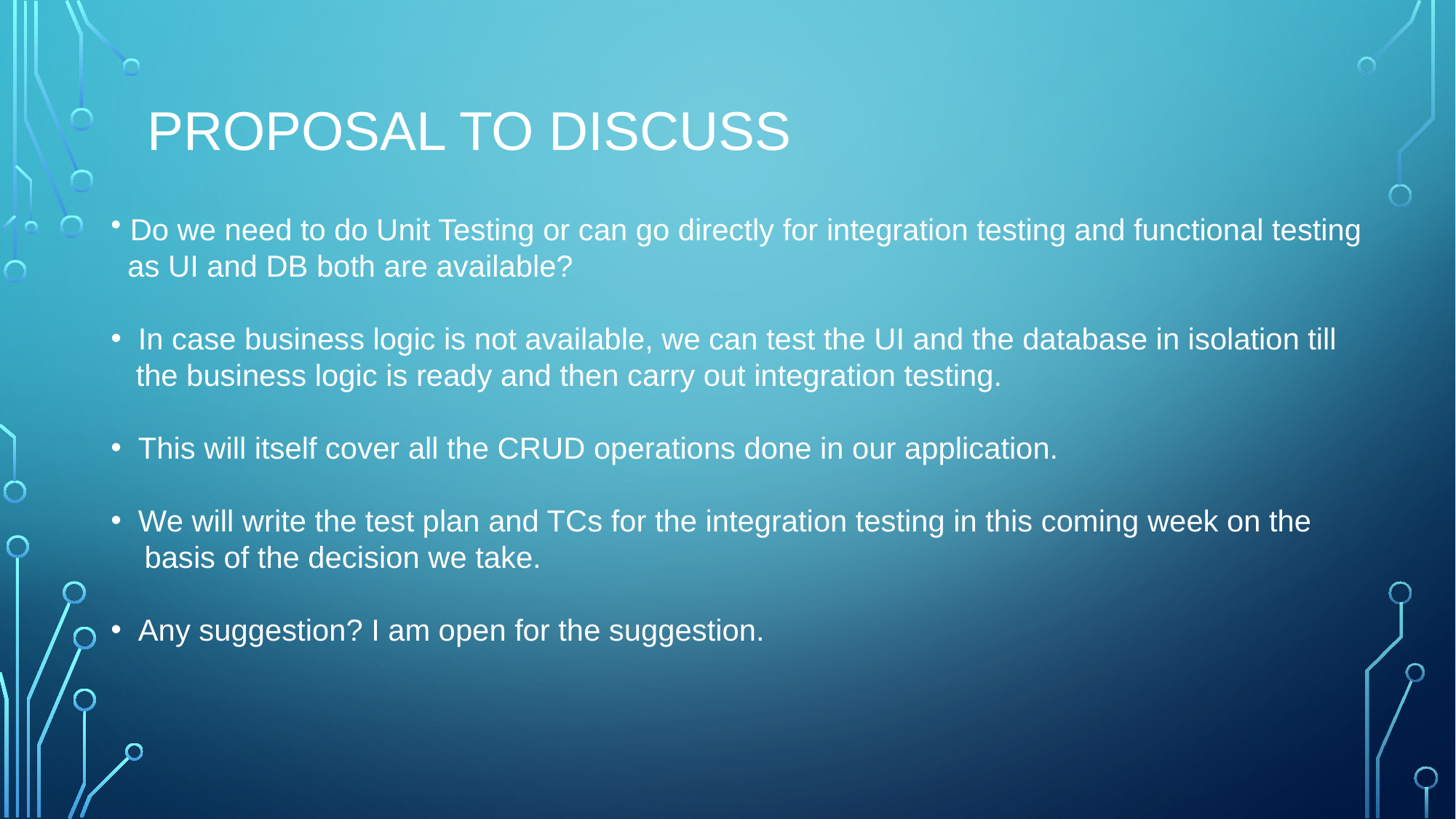

# Proposal To DISCUSS
 Do we need to do Unit Testing or can go directly for integration testing and functional testing
  as UI and DB both are available?

In case business logic is not available, we can test the UI and the database in isolation till
   the business logic is ready and then carry out integration testing.

This will itself cover all the CRUD operations done in our application.

We will write the test plan and TCs for the integration testing in this coming week on the
    basis of the decision we take.

Any suggestion? I am open for the suggestion.